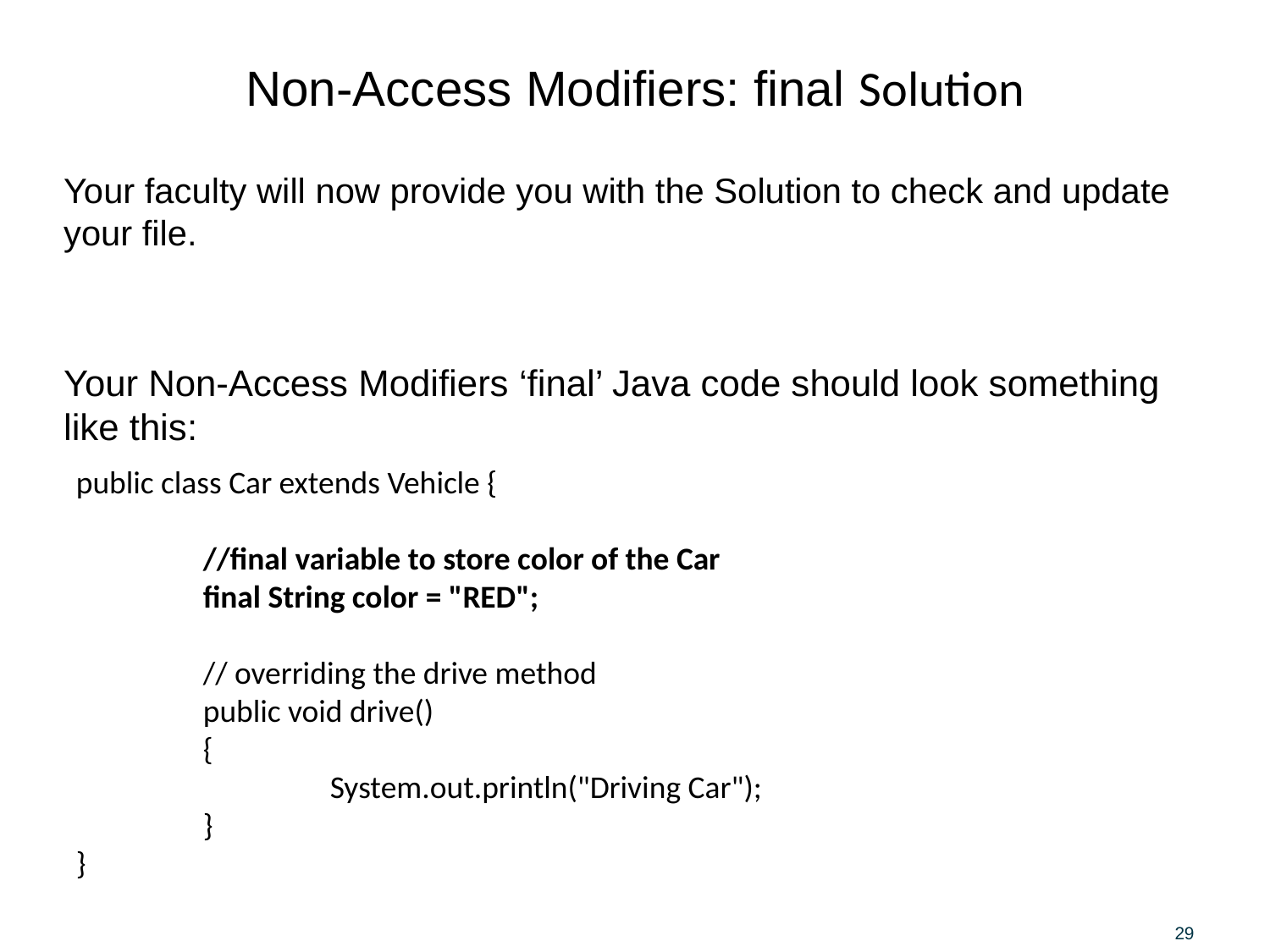

# Non-Access Modifiers: final Solution
Your faculty will now provide you with the Solution to check and update your file.

Your Non-Access Modifiers ‘final’ Java code should look something like this:
public class Car extends Vehicle {

	//final variable to store color of the Car
	final String color = "RED";

	// overriding the drive method
	public void drive()
	{
		System.out.println("Driving Car");
	}
}
29